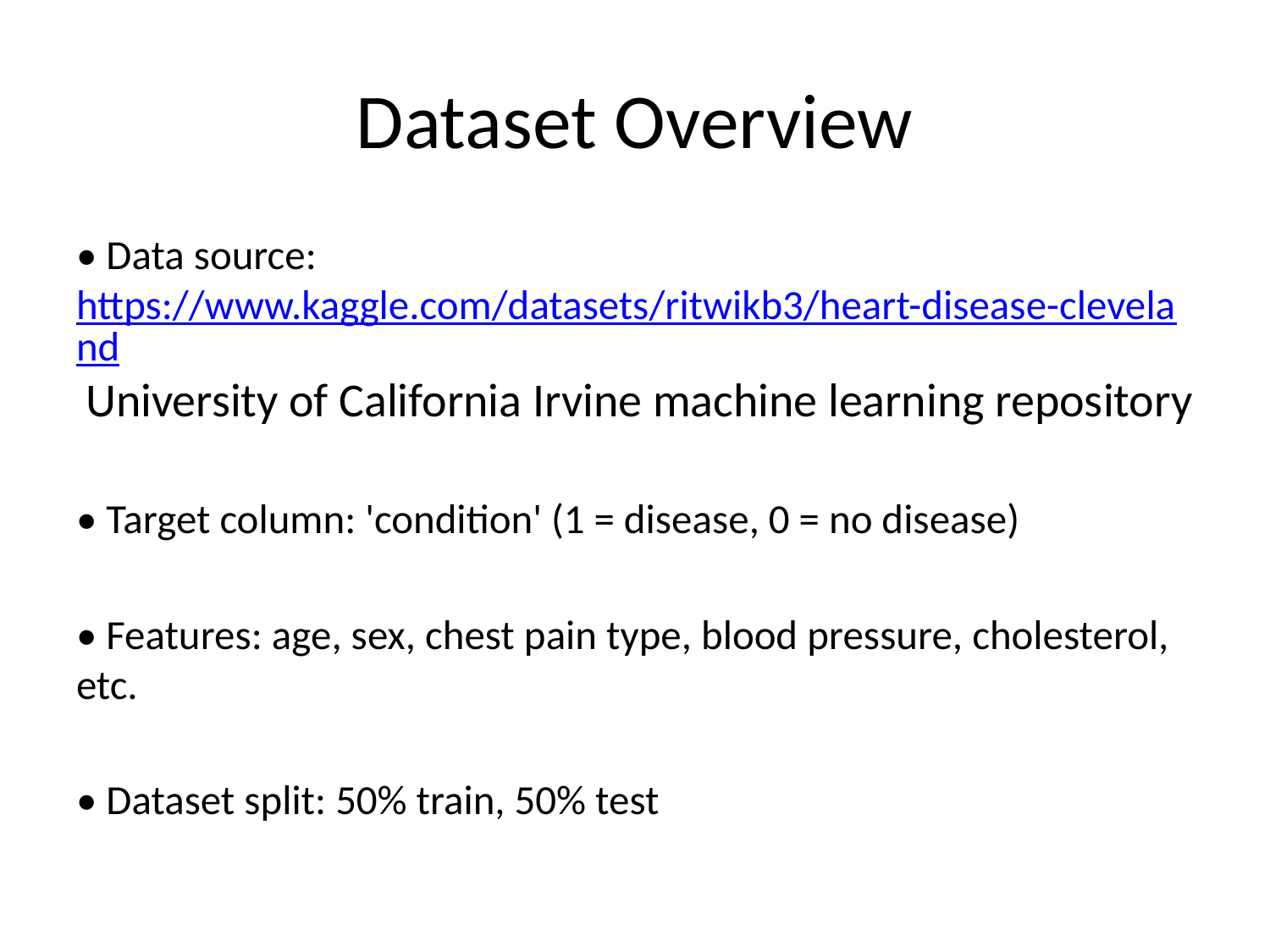

# Dataset Overview
• Data source: https://www.kaggle.com/datasets/ritwikb3/heart-disease-cleveland University of California Irvine machine learning repository

• Target column: 'condition' (1 = disease, 0 = no disease)

• Features: age, sex, chest pain type, blood pressure, cholesterol, etc.

• Dataset split: 50% train, 50% test